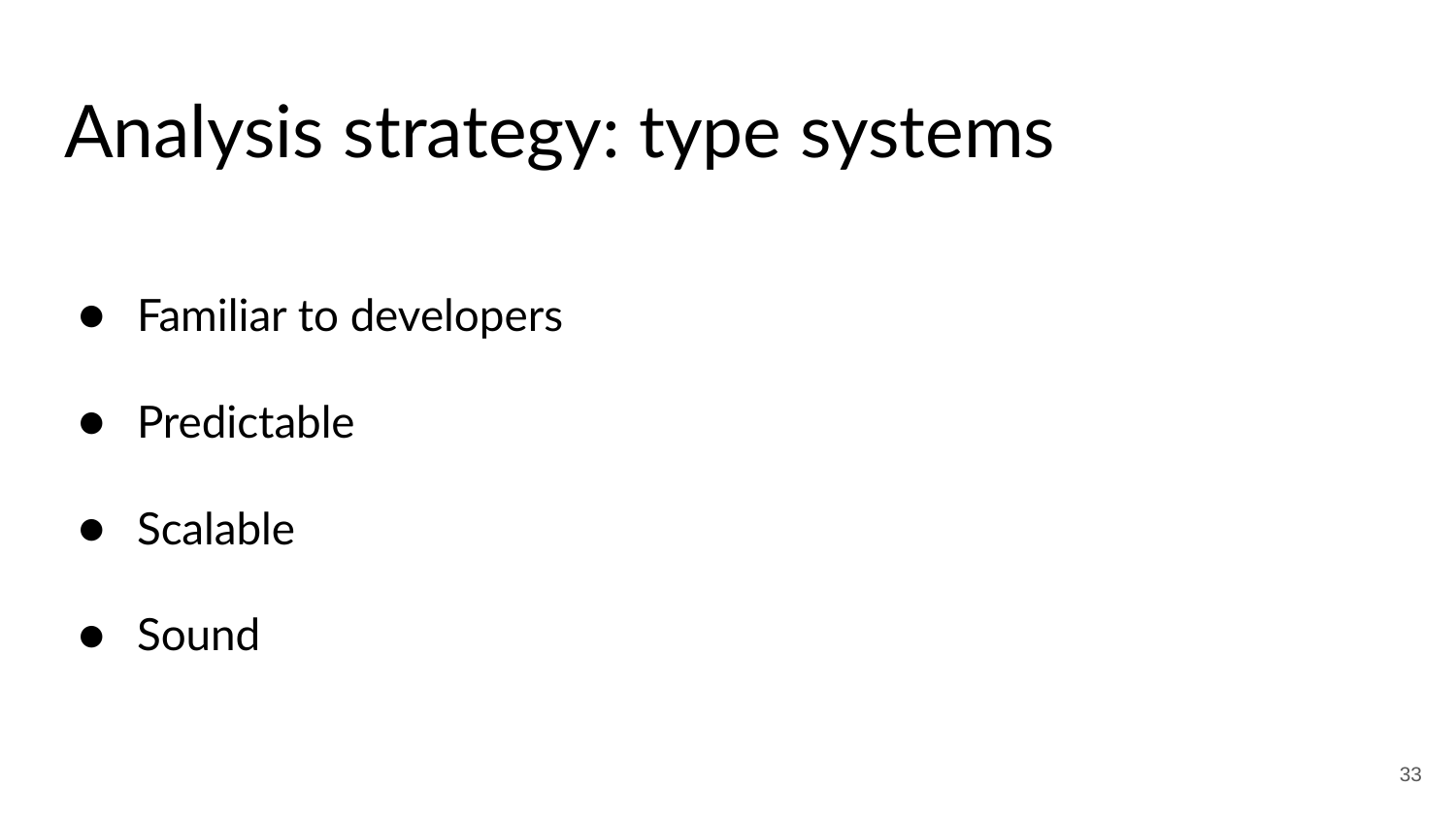

# Analysis strategy: type systems

Familiar to developers
Predictable
Scalable
Sound
33